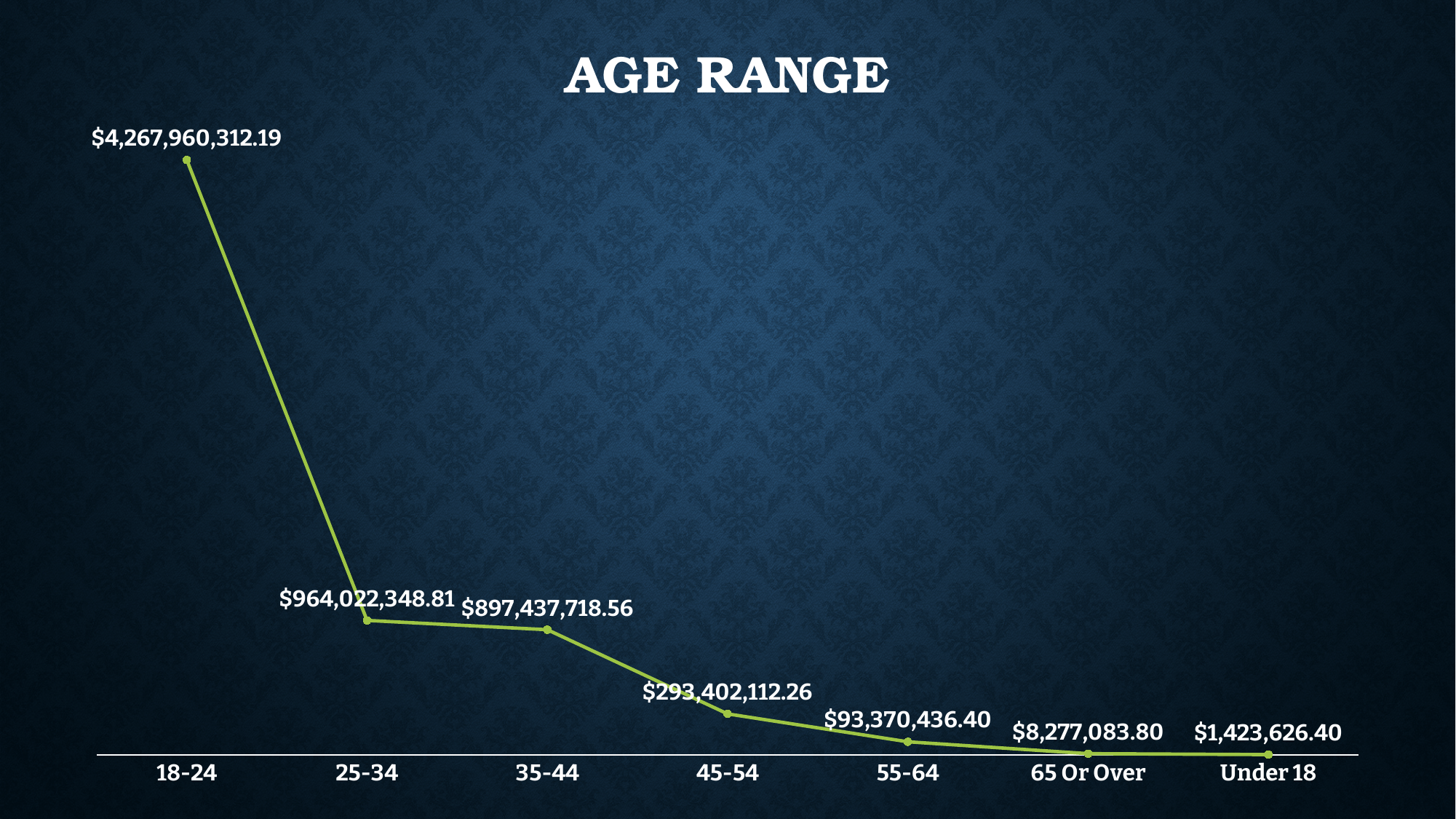

# AGE RANGE

### Chart

| Category | Total |
|---|---|
| 18-24 | 4267960312.192899 |
| 25-34 | 964022348.8134998 |
| 35-44 | 897437718.5627003 |
| 45-54 | 293402112.256 |
| 55-64 | 93370436.4 |
| 65 Or Over | 8277083.8 |
| Under 18 | 1423626.4 |